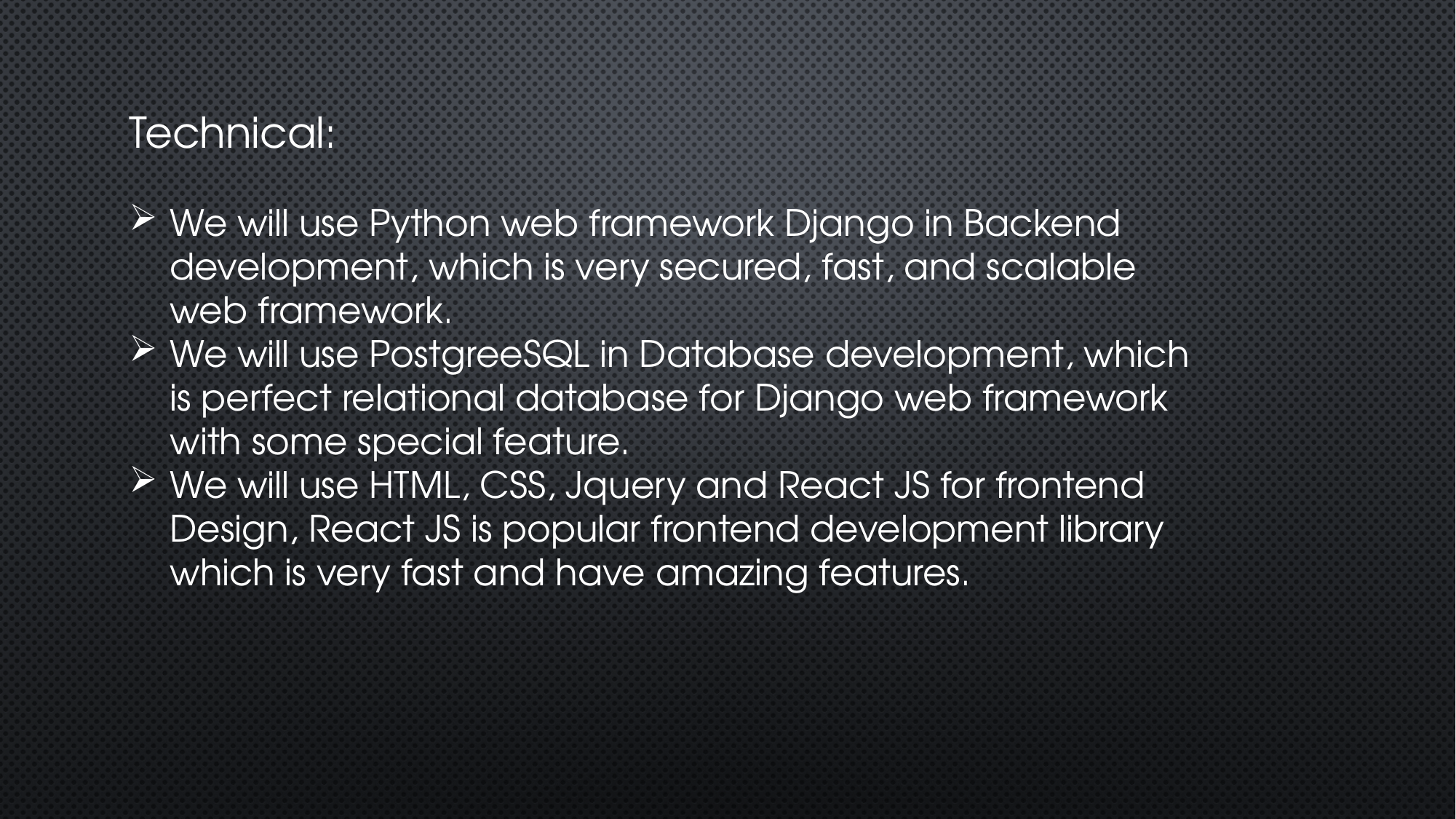

Technical:

We will use Python web framework Django in Backend development, which is very secured, fast, and scalable web framework.
We will use PostgreeSQL in Database development, which is perfect relational database for Django web framework with some special feature.
We will use HTML, CSS, Jquery and React JS for frontend Design, React JS is popular frontend development library which is very fast and have amazing features.